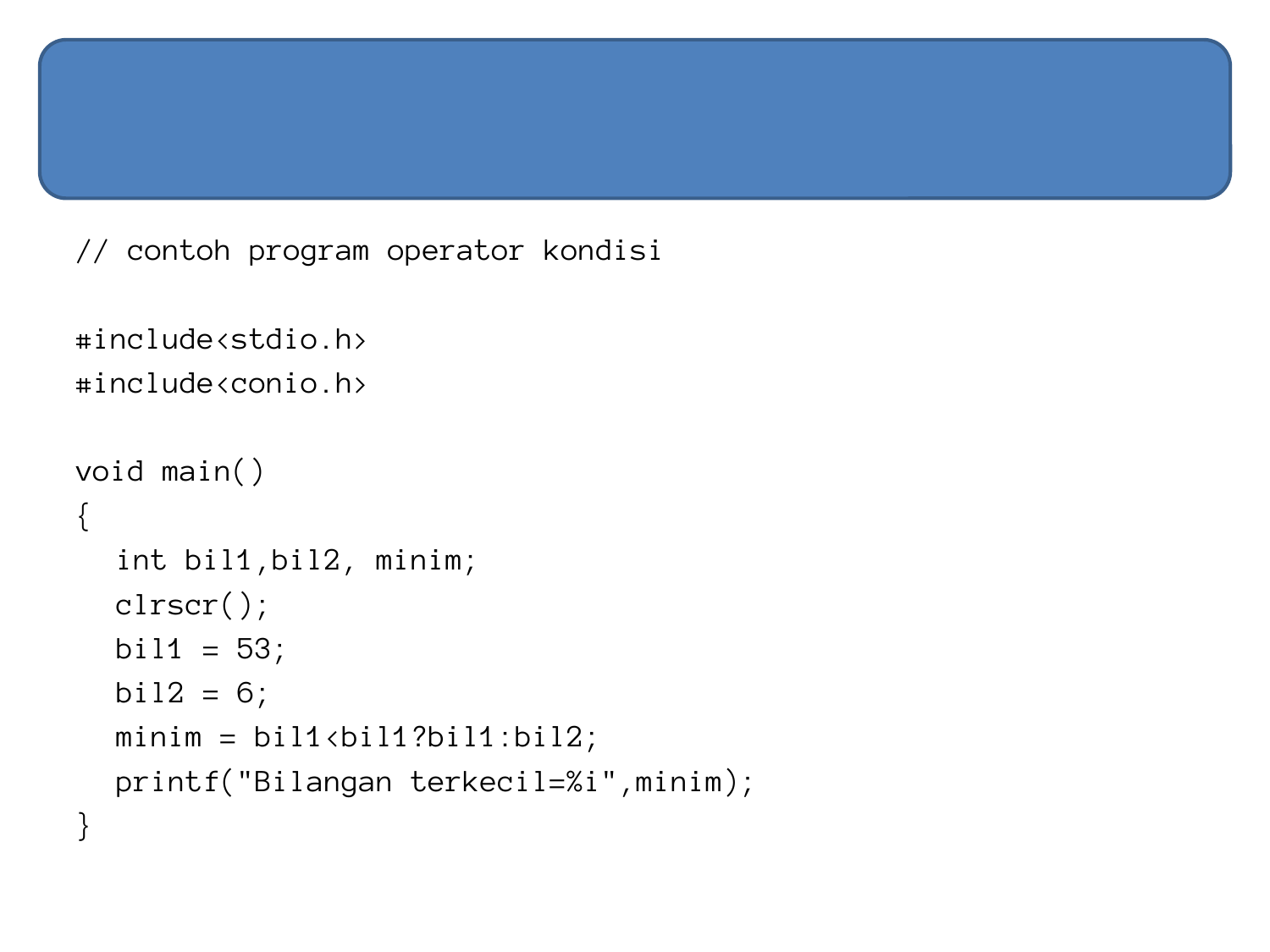

#
// contoh program operator kondisi

#include<stdio.h>
#include<conio.h>

void main()
{
		int bil1,bil2, minim;
		clrscr();
		bil1 = 53;
		bil2 = 6;
		minim = bil1<bil1?bil1:bil2;
		printf("Bilangan terkecil=%i",minim);
}